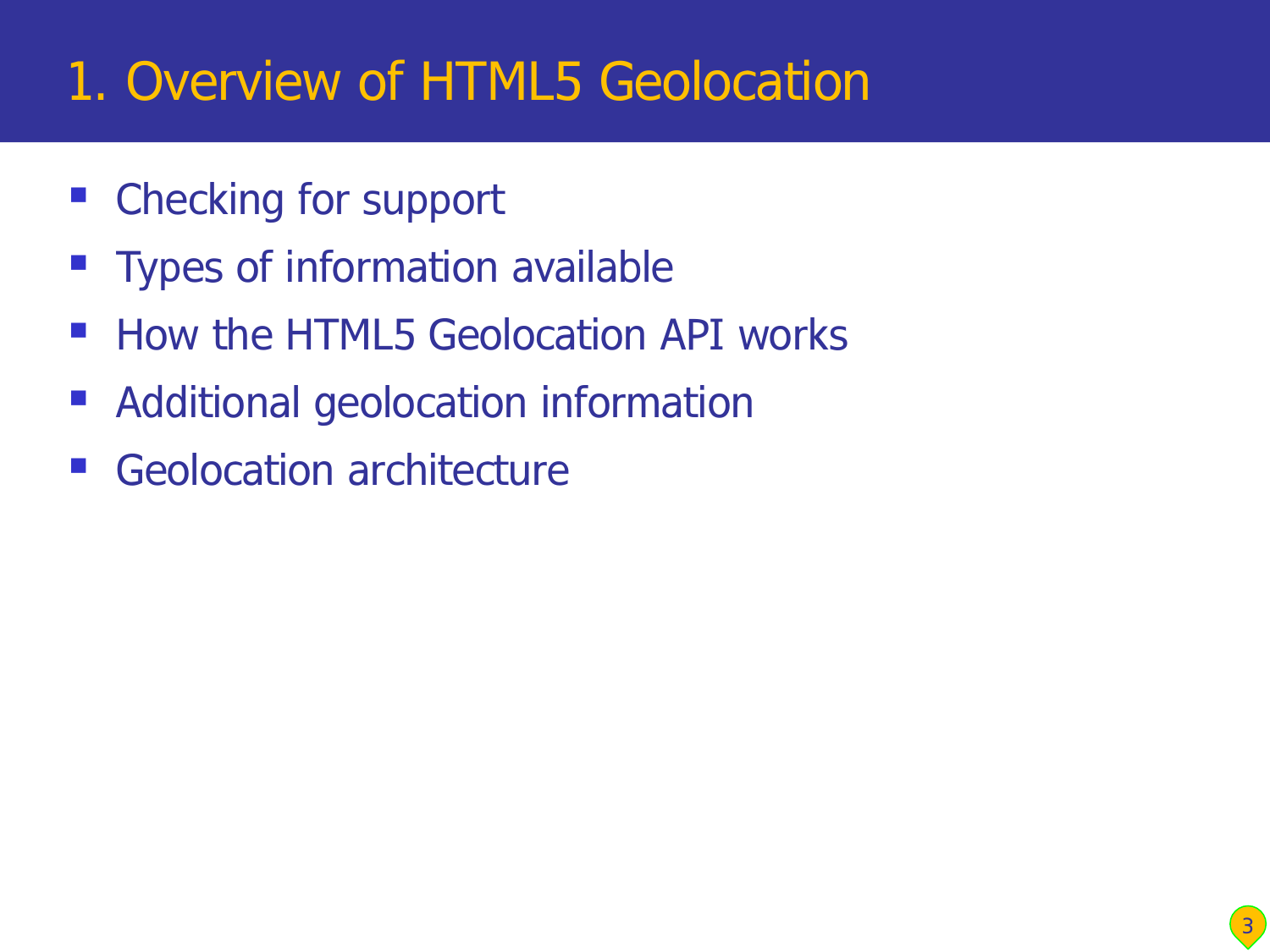

# 1. Overview of HTML5 Geolocation
Checking for support
Types of information available
How the HTML5 Geolocation API works
Additional geolocation information
Geolocation architecture
3